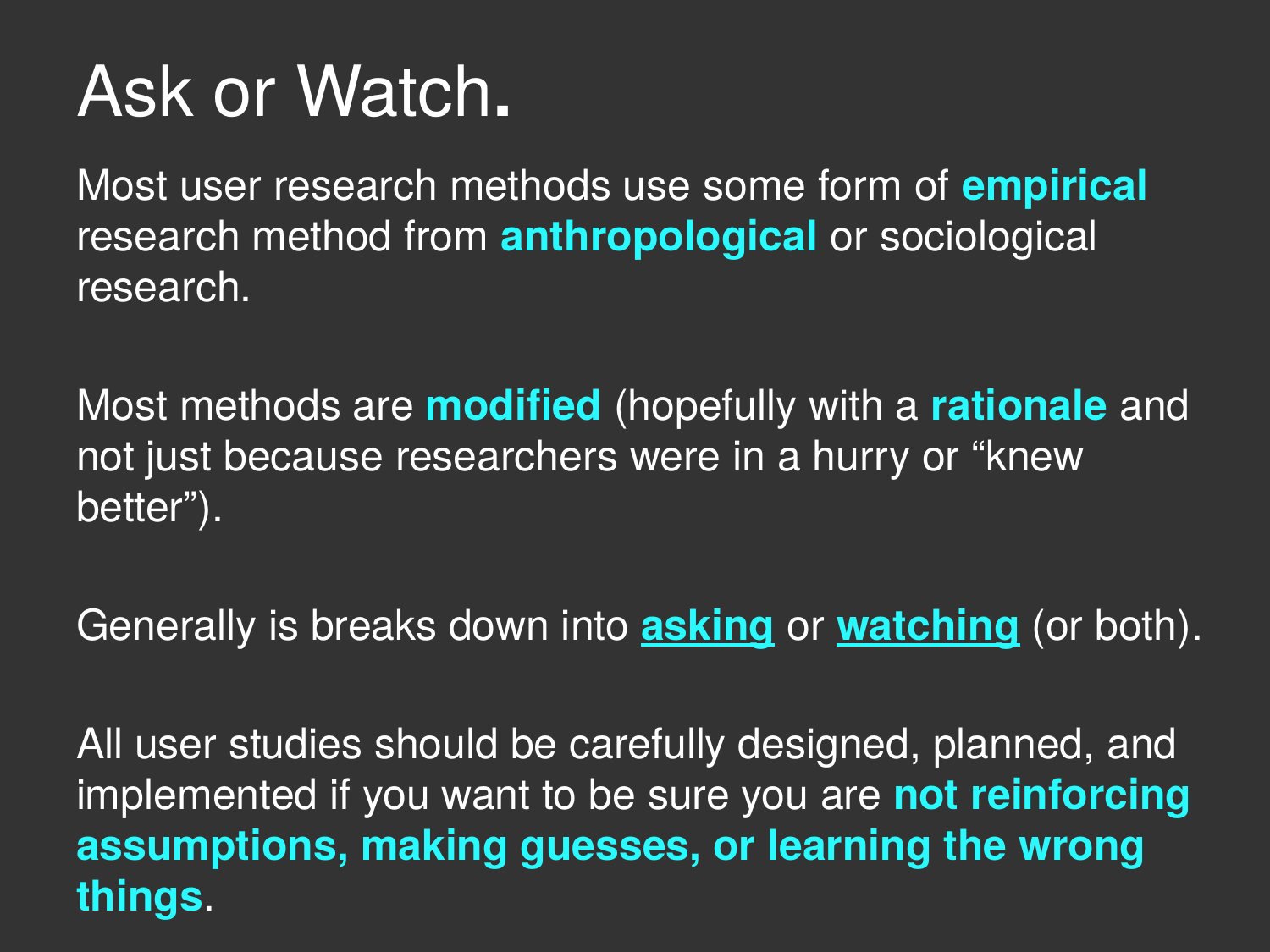

# Ask or Watch.
Most user research methods use some form of empirical research method from anthropological or sociological research.

Most methods are modified (hopefully with a rationale and not just because researchers were in a hurry or “knew better”).

Generally is breaks down into asking or watching (or both).

All user studies should be carefully designed, planned, and implemented if you want to be sure you are not reinforcing assumptions, making guesses, or learning the wrong things.